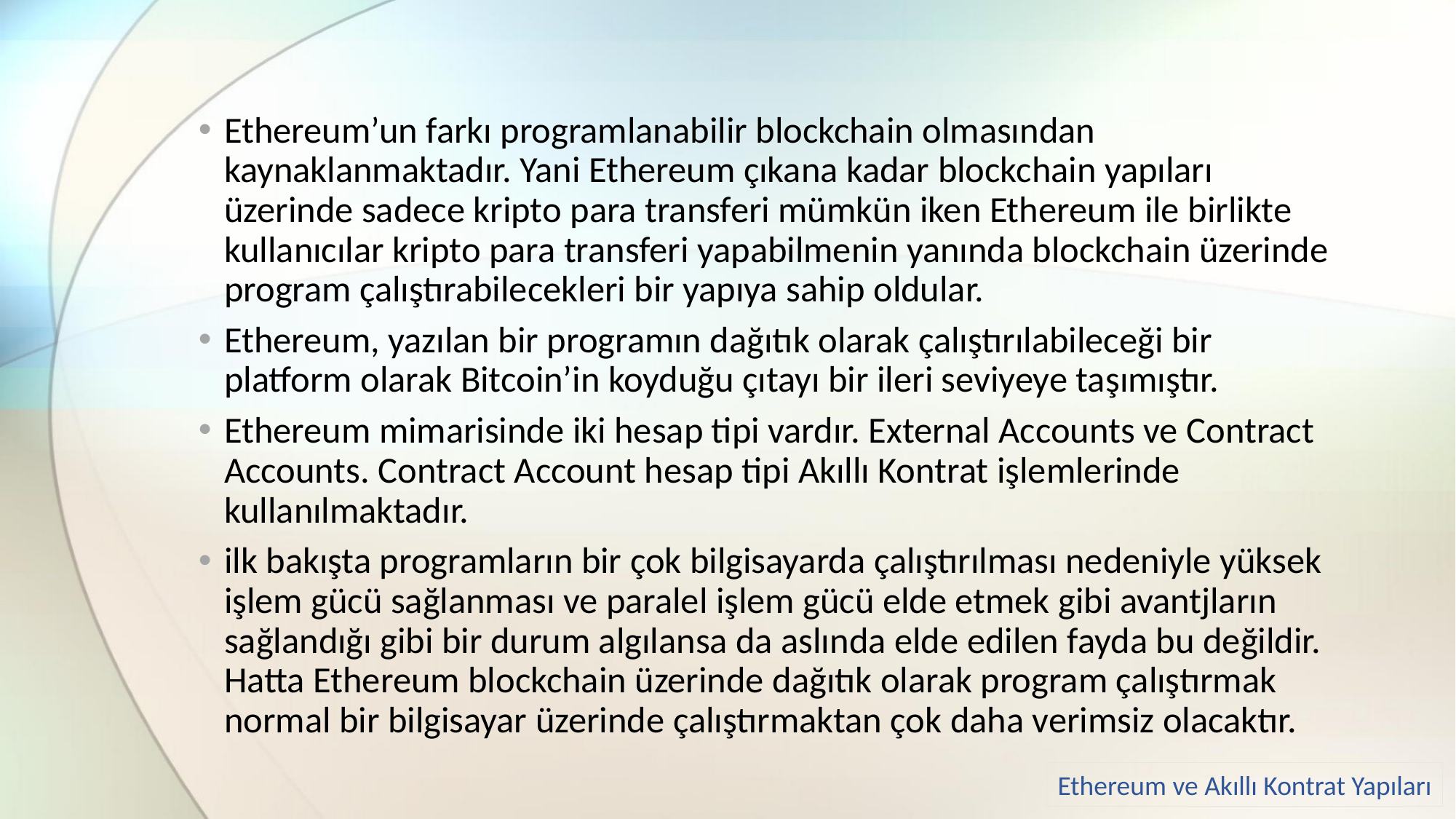

Ethereum’un farkı programlanabilir blockchain olmasından kaynaklanmaktadır. Yani Ethereum çıkana kadar blockchain yapıları üzerinde sadece kripto para transferi mümkün iken Ethereum ile birlikte kullanıcılar kripto para transferi yapabilmenin yanında blockchain üzerinde program çalıştırabilecekleri bir yapıya sahip oldular.
Ethereum, yazılan bir programın dağıtık olarak çalıştırılabileceği bir platform olarak Bitcoin’in koyduğu çıtayı bir ileri seviyeye taşımıştır.
Ethereum mimarisinde iki hesap tipi vardır. External Accounts ve Contract Accounts. Contract Account hesap tipi Akıllı Kontrat işlemlerinde kullanılmaktadır.
ilk bakışta programların bir çok bilgisayarda çalıştırılması nedeniyle yüksek işlem gücü sağlanması ve paralel işlem gücü elde etmek gibi avantjların sağlandığı gibi bir durum algılansa da aslında elde edilen fayda bu değildir. Hatta Ethereum blockchain üzerinde dağıtık olarak program çalıştırmak normal bir bilgisayar üzerinde çalıştırmaktan çok daha verimsiz olacaktır.
Ethereum ve Akıllı Kontrat Yapıları